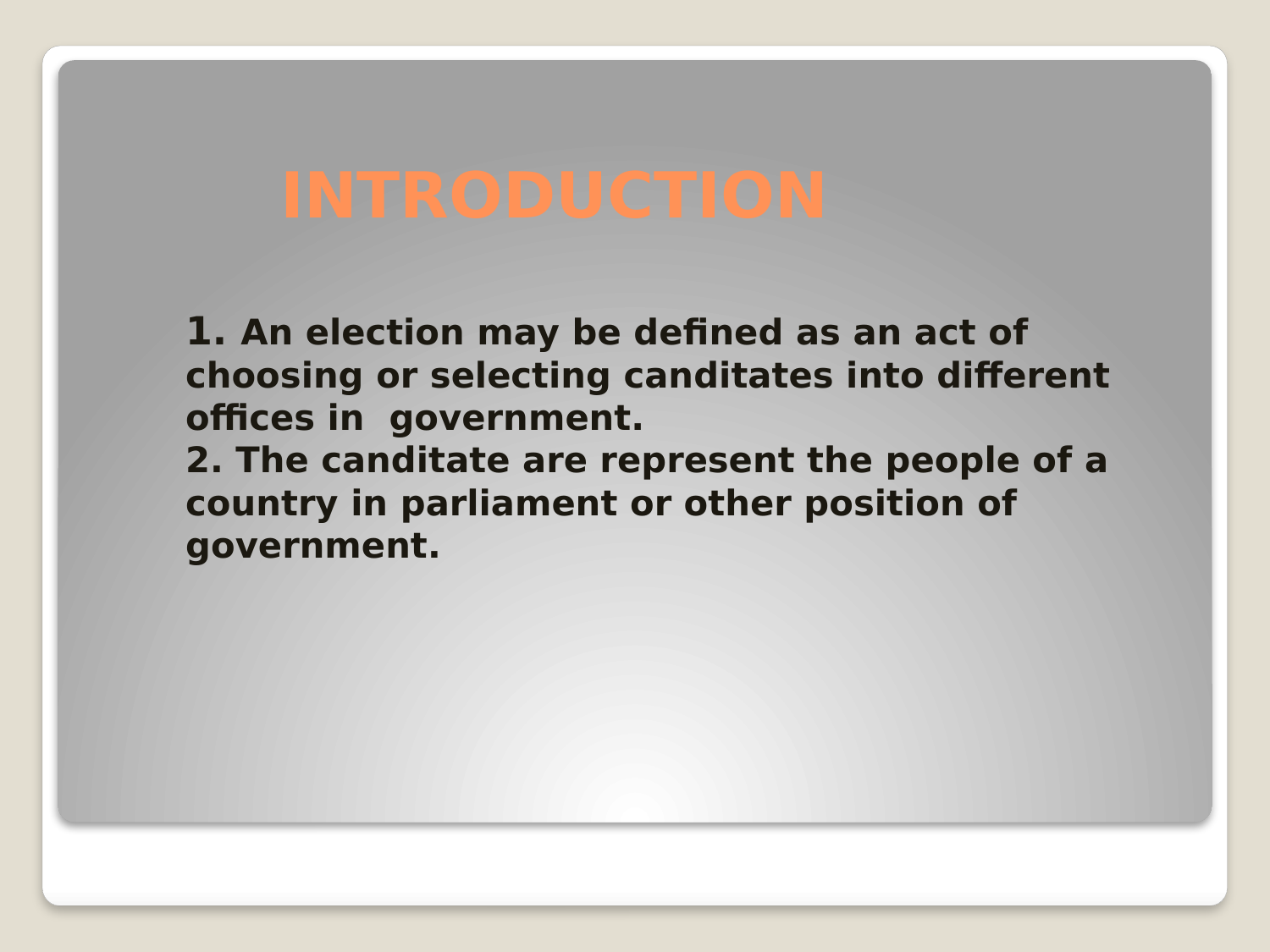

# INTRODUCTION 1. An election may be defined as an act of choosing or selecting canditates into different offices in  government. 2. The canditate are represent the people of a country in parliament or other position of government.